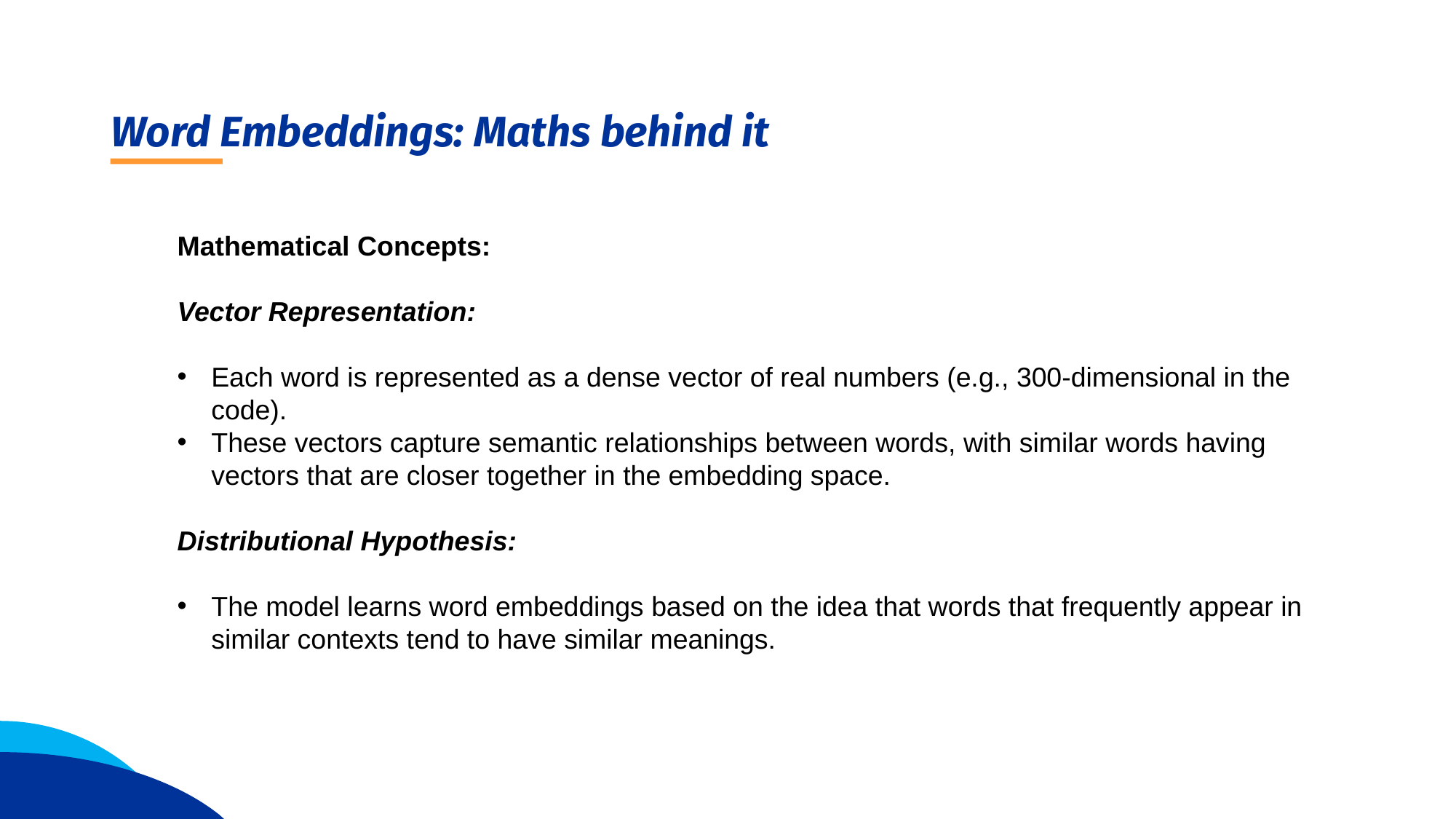

Word Embeddings: Maths behind it

Mathematical Concepts:

Vector Representation:

Each word is represented as a dense vector of real numbers (e.g., 300-dimensional in the code).
These vectors capture semantic relationships between words, with similar words having vectors that are closer together in the embedding space.

Distributional Hypothesis:

The model learns word embeddings based on the idea that words that frequently appear in similar contexts tend to have similar meanings.